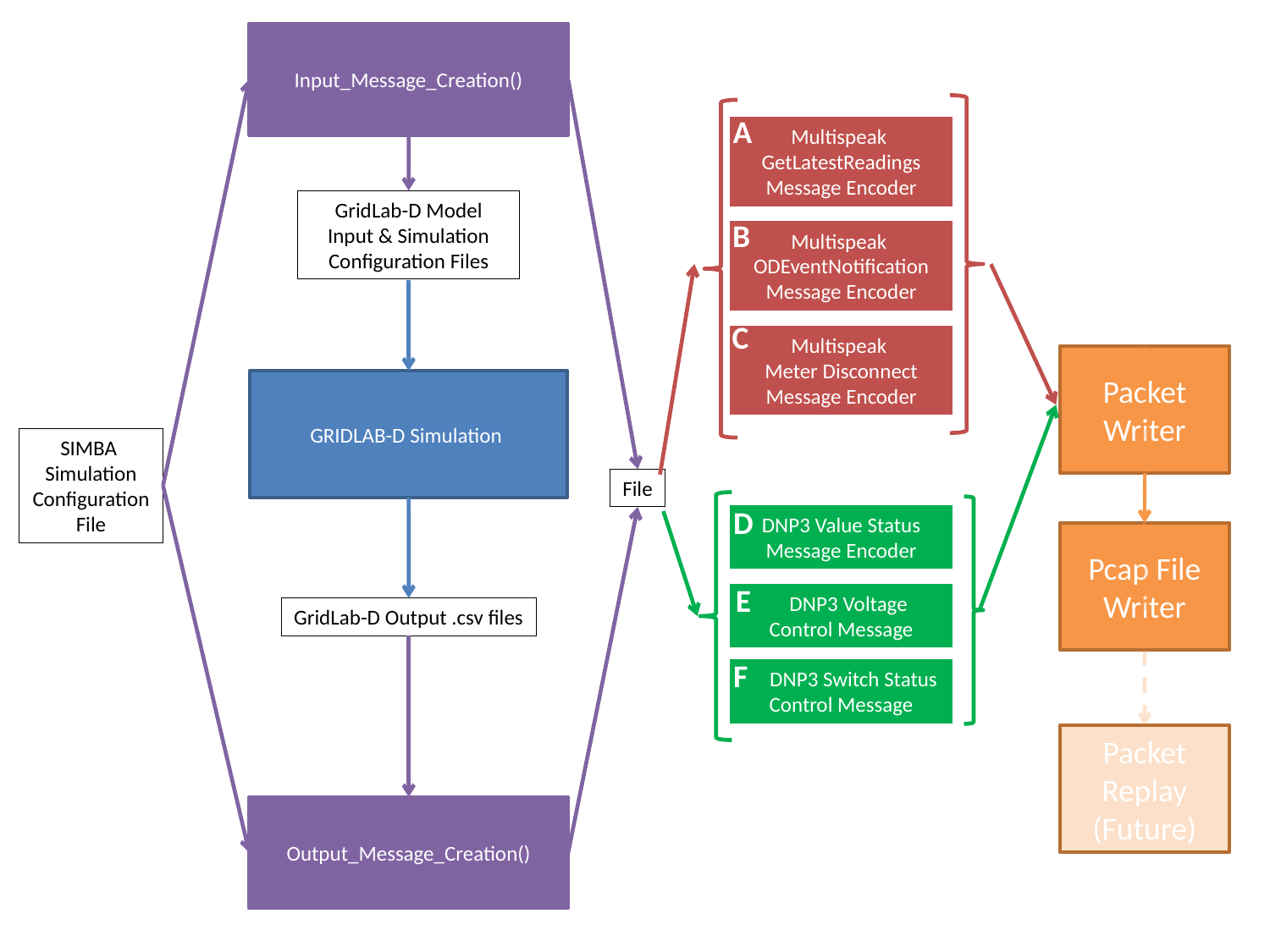

Input_Message_Creation()

A
Multispeak
GetLatestReadings
Message Encoder
GridLab-D Model Input & Simulation Configuration Files
B
Multispeak
ODEventNotification
Message Encoder
C
Multispeak
Meter Disconnect
Message Encoder
Packet Writer
GRIDLAB-D Simulation
SIMBA
Simulation Configuration File
File

D

DNP3 Value Status Message Encoder
Pcap File Writer
E
   DNP3 Voltage Control Message
GridLab-D Output .csv files
F
     DNP3 Switch Status Control Message
Packet Replay (Future)
Output_Message_Creation()